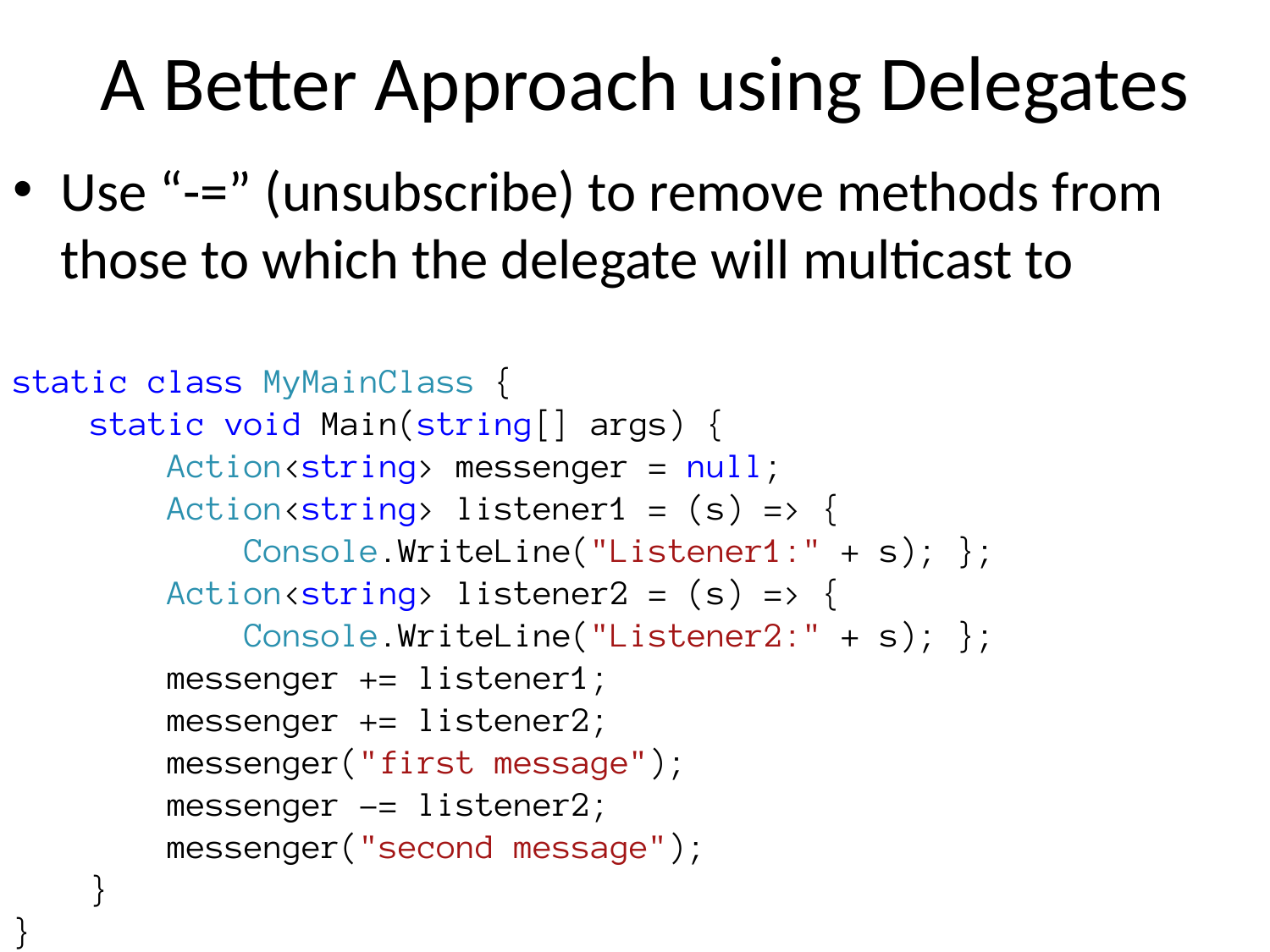

# A Better Approach using Delegates
Use “-=” (unsubscribe) to remove methods from those to which the delegate will multicast to
static class MyMainClass {
    static void Main(string[] args) {
        Action<string> messenger = null;
        Action<string> listener1 = (s) => {
            Console.WriteLine("Listener1:" + s); };
        Action<string> listener2 = (s) => {
            Console.WriteLine("Listener2:" + s); };
        messenger += listener1;
        messenger += listener2;
        messenger("first message");
        messenger -= listener2;
        messenger("second message");
    }
}